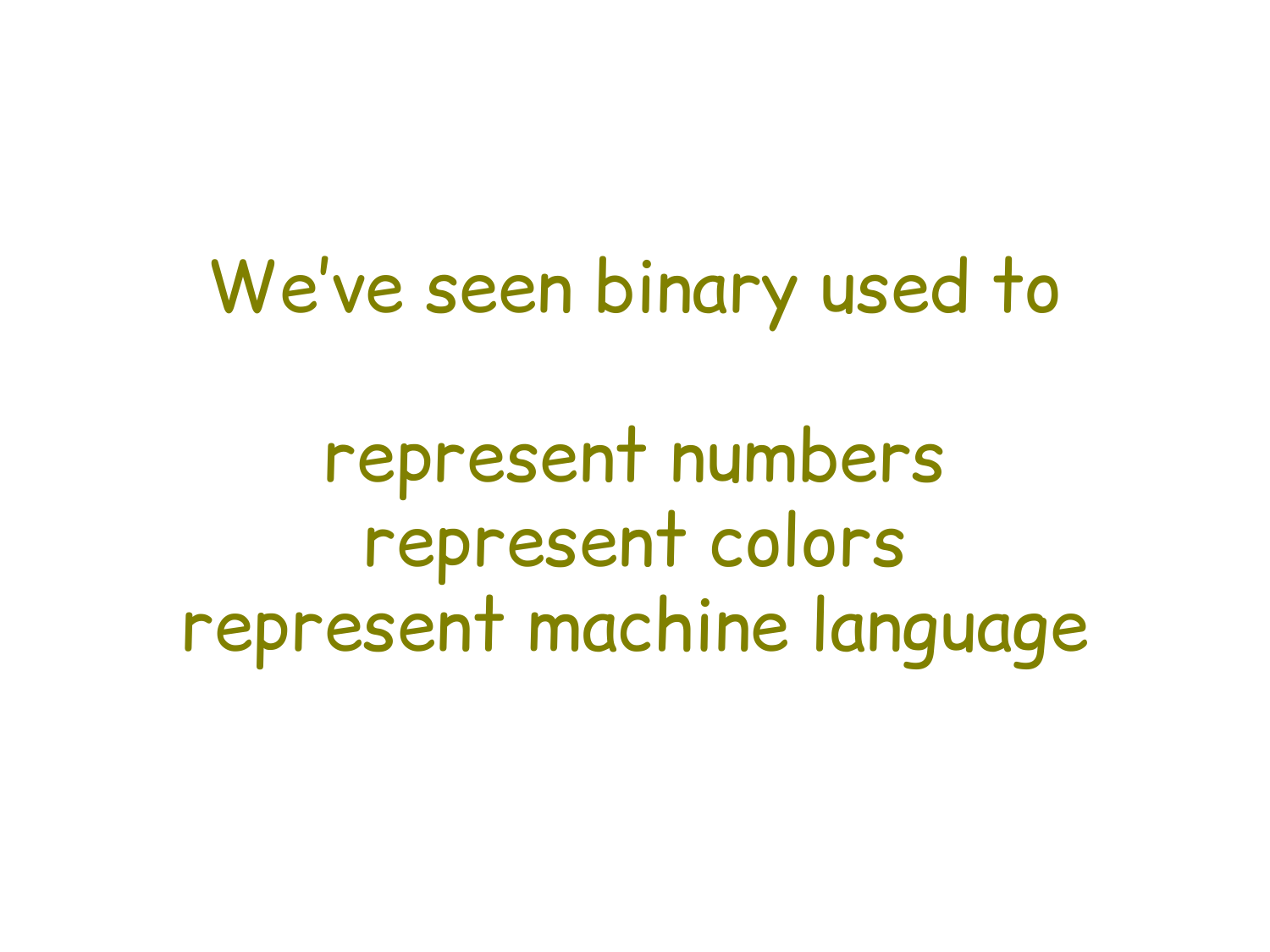

# We’ve seen binary used to

represent numbers
represent colors
represent machine language